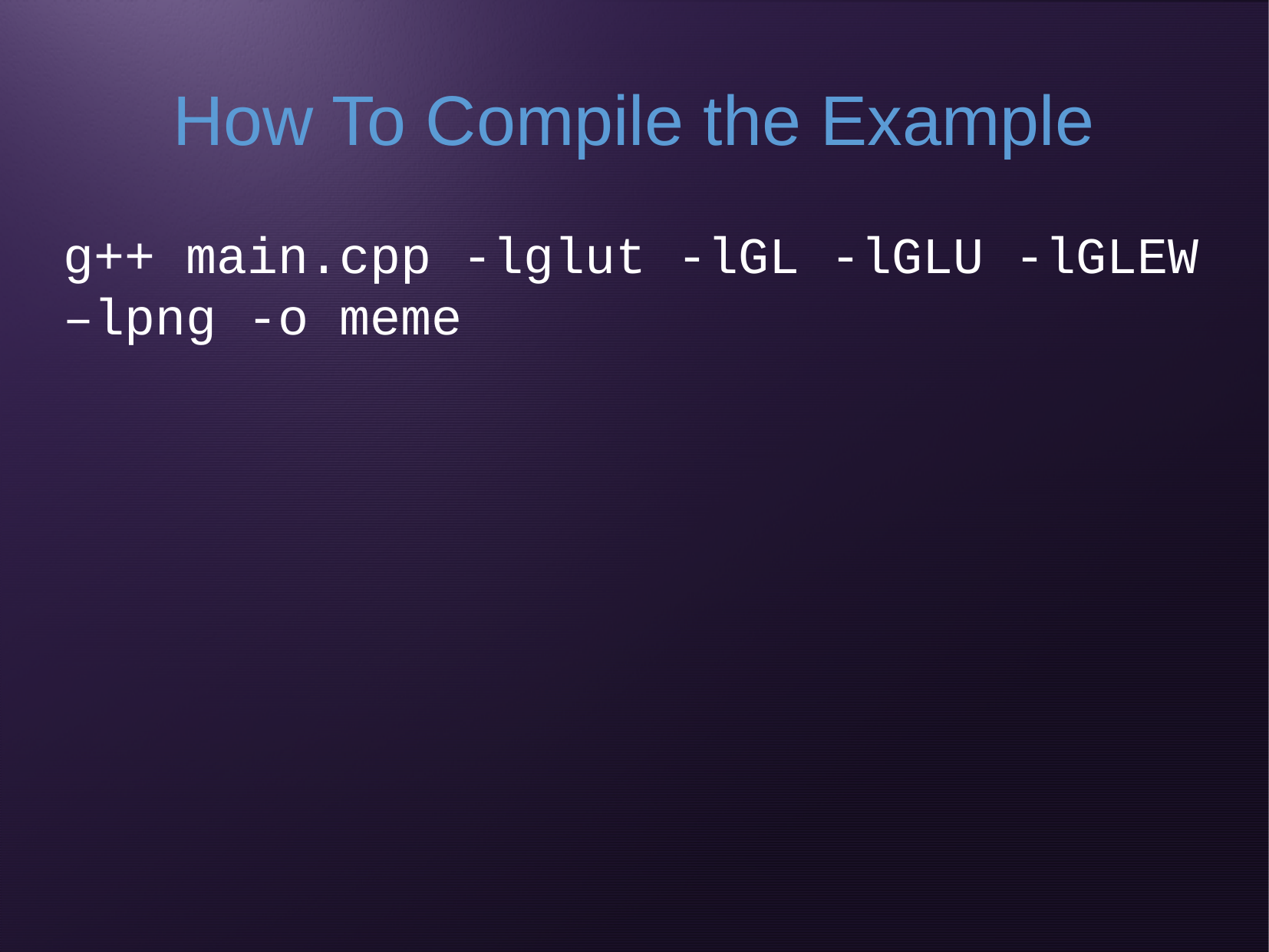

How To Compile the Example
g++ main.cpp -lglut -lGL -lGLU -lGLEW –lpng -o meme